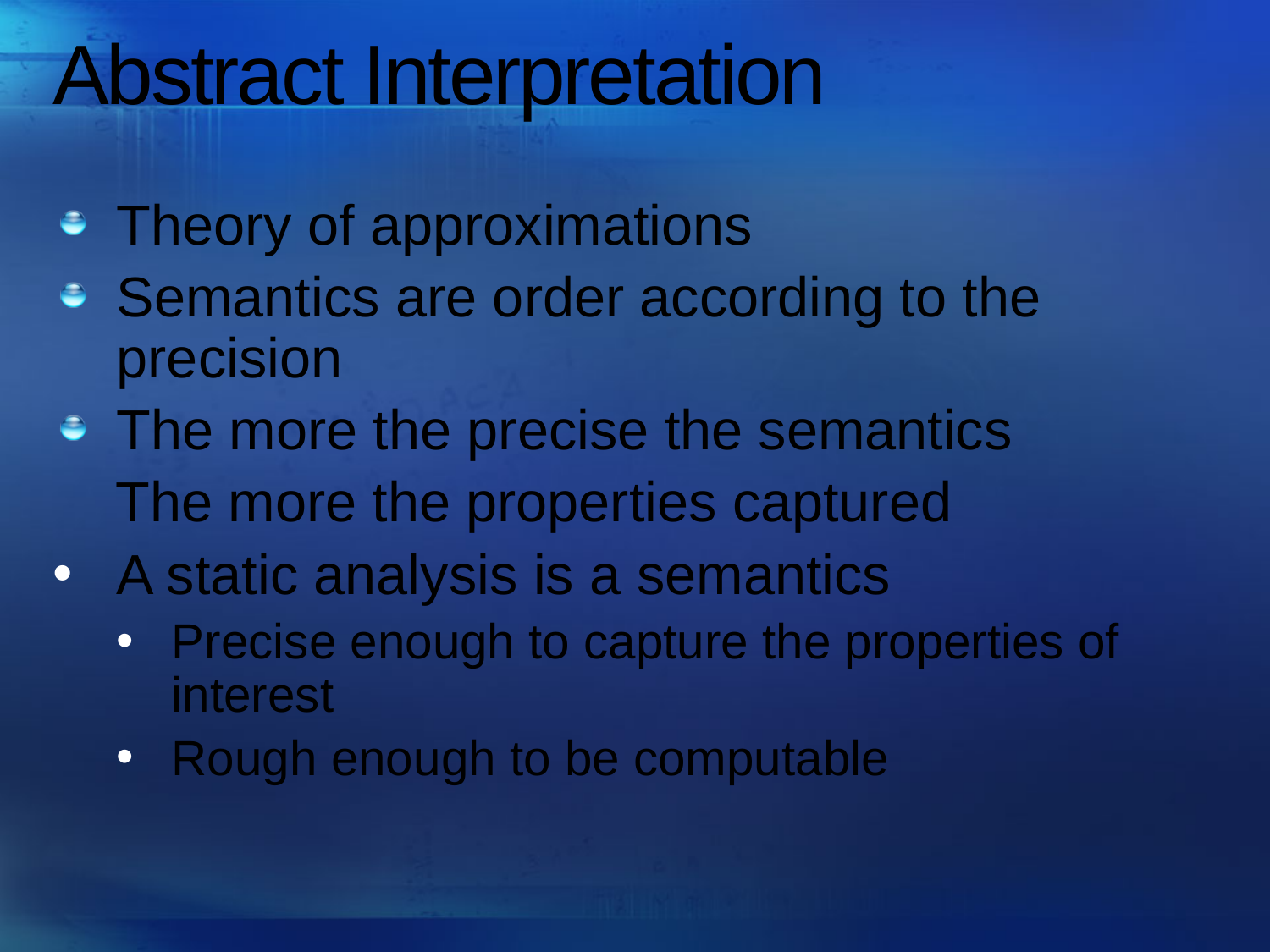

# Abstract Interpretation
Theory of approximations
Semantics are order according to the precision
The more the precise the semantics
    The more the properties captured
A static analysis is a semantics
Precise enough to capture the properties of interest
Rough enough to be computable